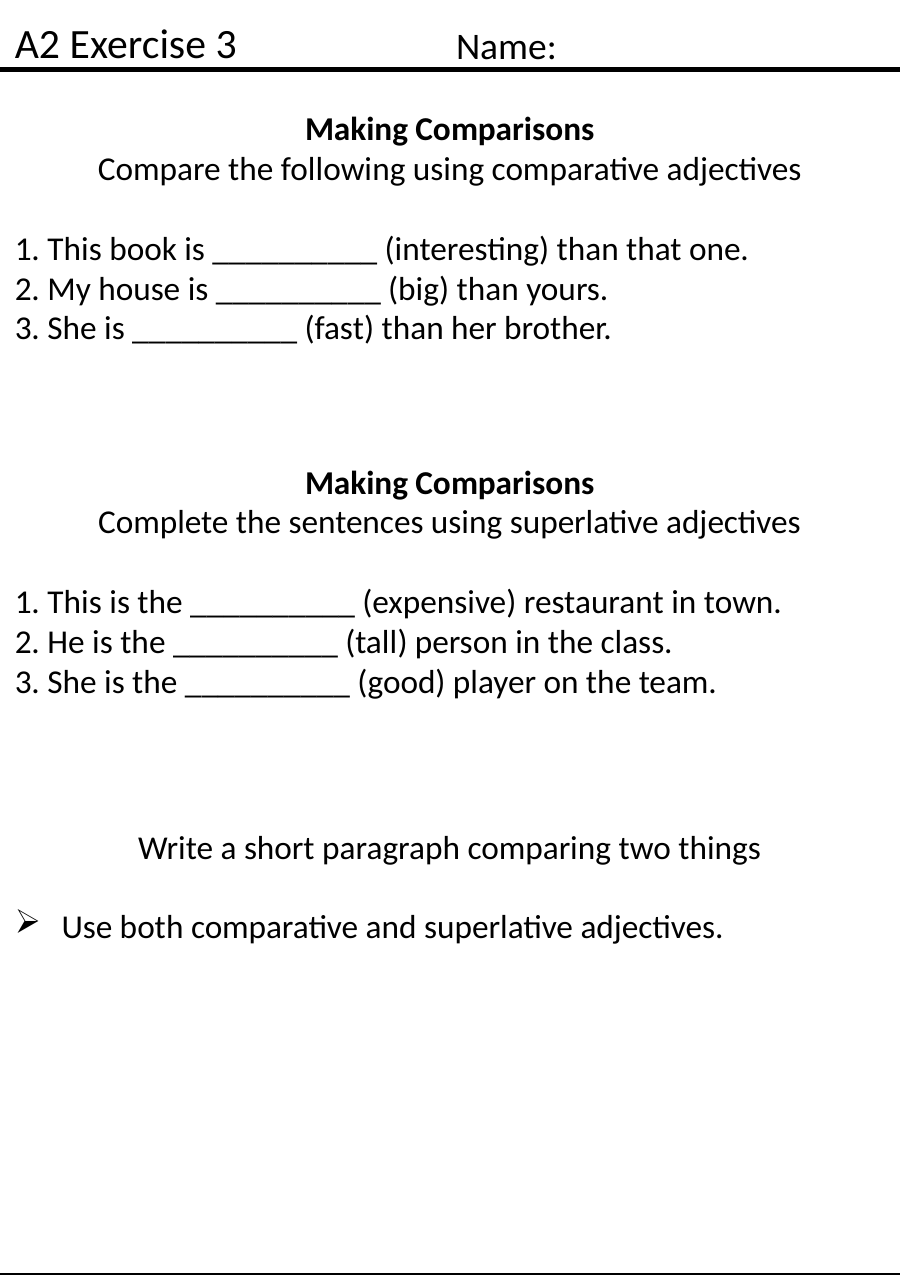

A2 Exercise 3
Name:
Making Comparisons
Compare the following using comparative adjectives

1. This book is __________ (interesting) than that one.
2. My house is __________ (big) than yours.
3. She is __________ (fast) than her brother.
Making Comparisons
Complete the sentences using superlative adjectives

1. This is the __________ (expensive) restaurant in town.
2. He is the __________ (tall) person in the class.
3. She is the __________ (good) player on the team.
Write a short paragraph comparing two things

Use both comparative and superlative adjectives.